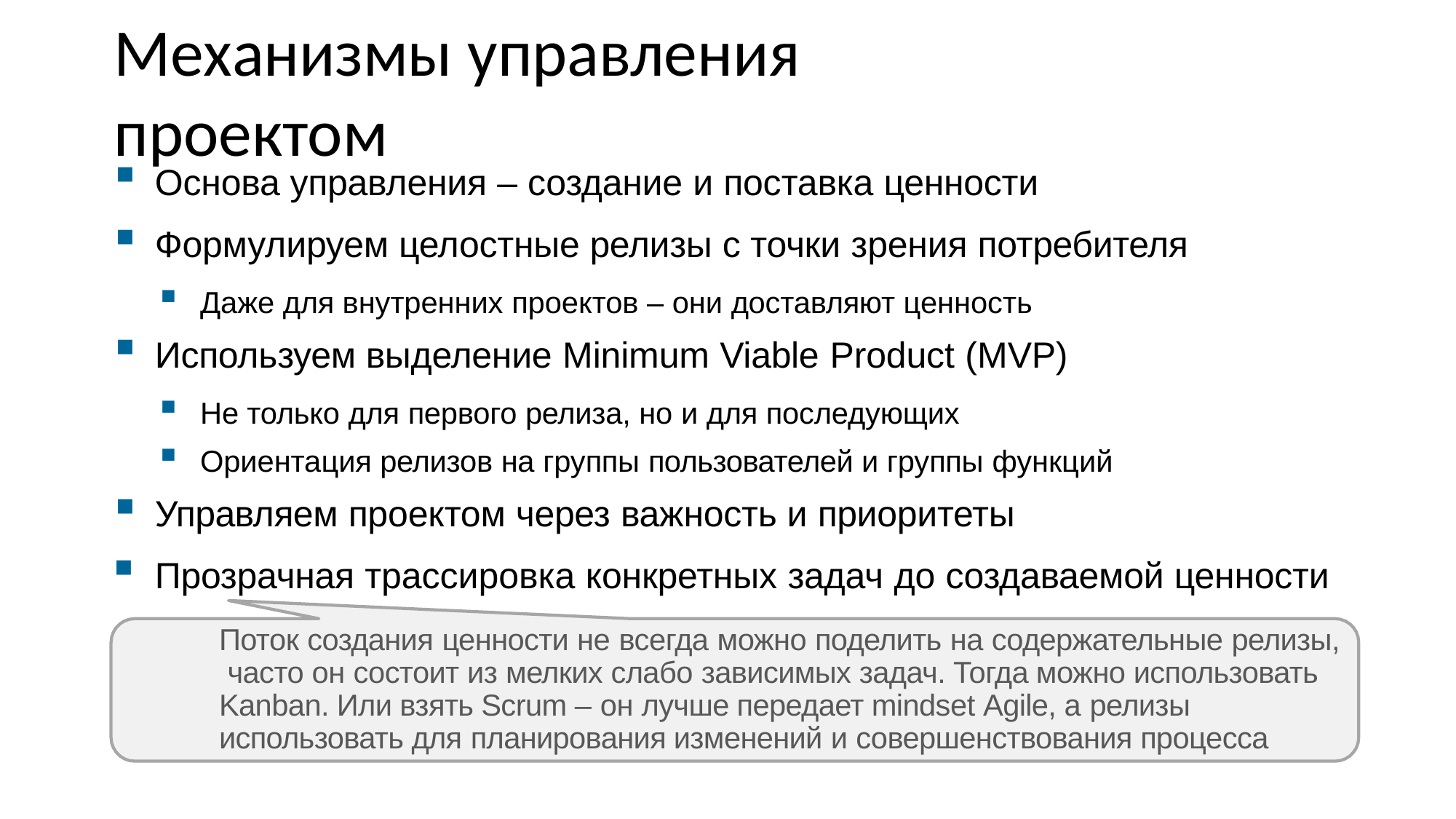

# Механизмы управления проектом
Основа управления – создание и поставка ценности
Формулируем целостные релизы с точки зрения потребителя
Даже для внутренних проектов – они доставляют ценность
Используем выделение Minimum Viable Product (MVP)
Не только для первого релиза, но и для последующих
Ориентация релизов на группы пользователей и группы функций
Управляем проектом через важность и приоритеты
Прозрачная трассировка конкретных задач до создаваемой ценности
Поток создания ценности не всегда можно поделить на содержательные релизы,  часто он состоит из мелких слабо зависимых задач. Тогда можно использовать  Kanban. Или взять Scrum – он лучше передает mindset Agile, а релизы  использовать для планирования изменений и совершенствования процесса